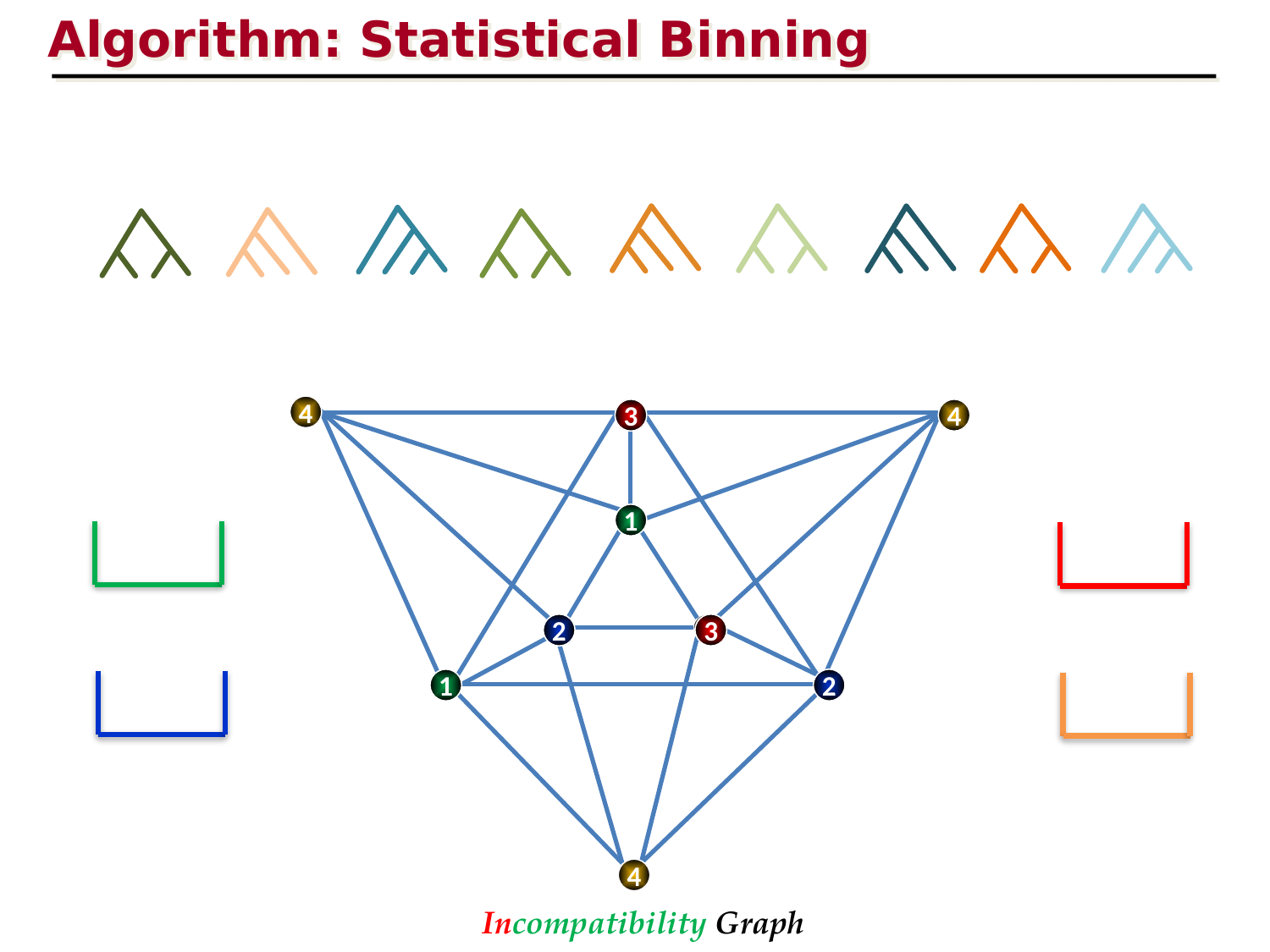

Algorithm: Statistical Binning

4
3
4

1

2
3

1
2

4

Incompatibility Graph